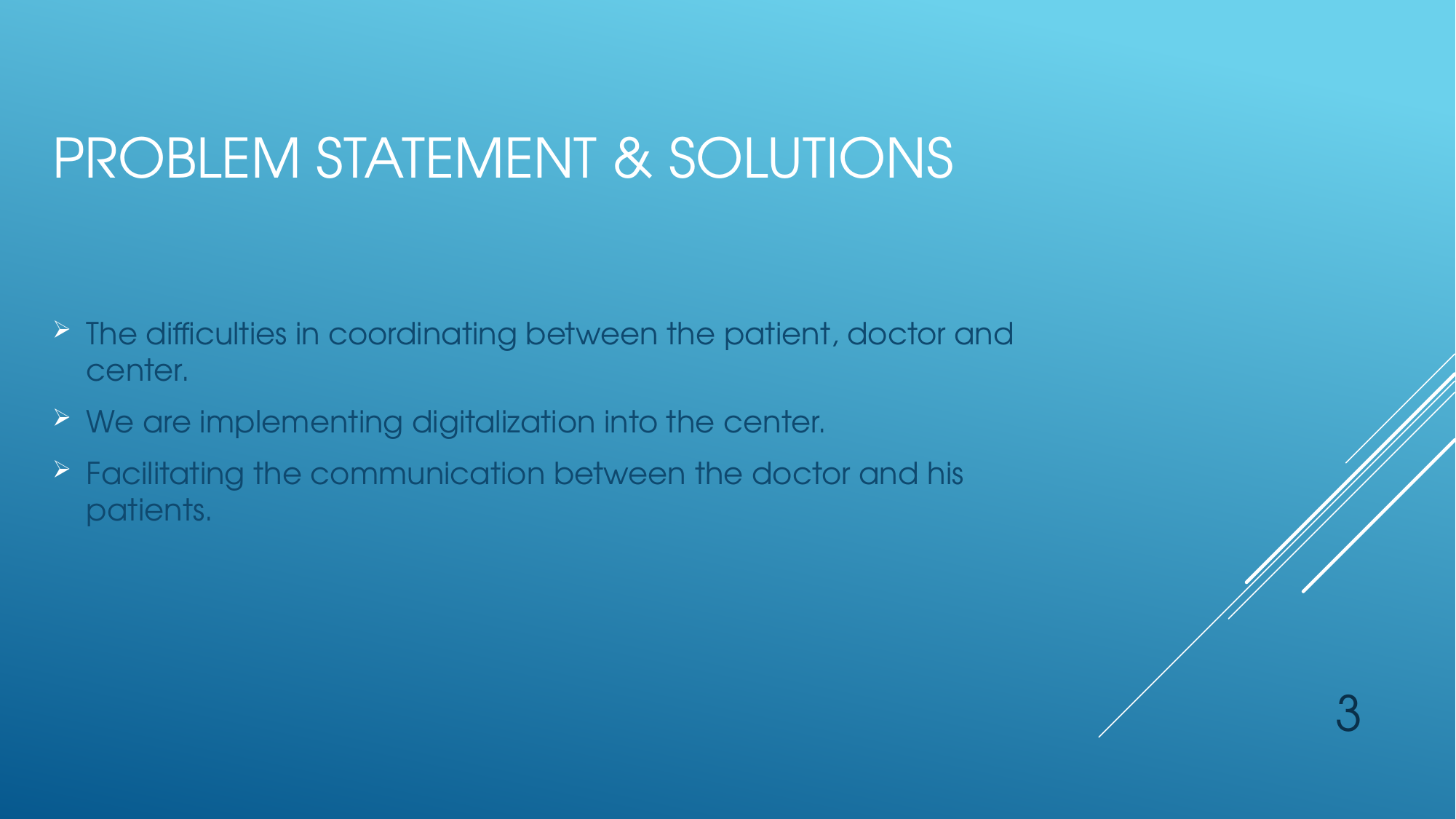

# Problem statement & solutions

The difficulties in coordinating between the patient, doctor and center.
We are implementing digitalization into the center.
Facilitating the communication between the doctor and his patients.

3